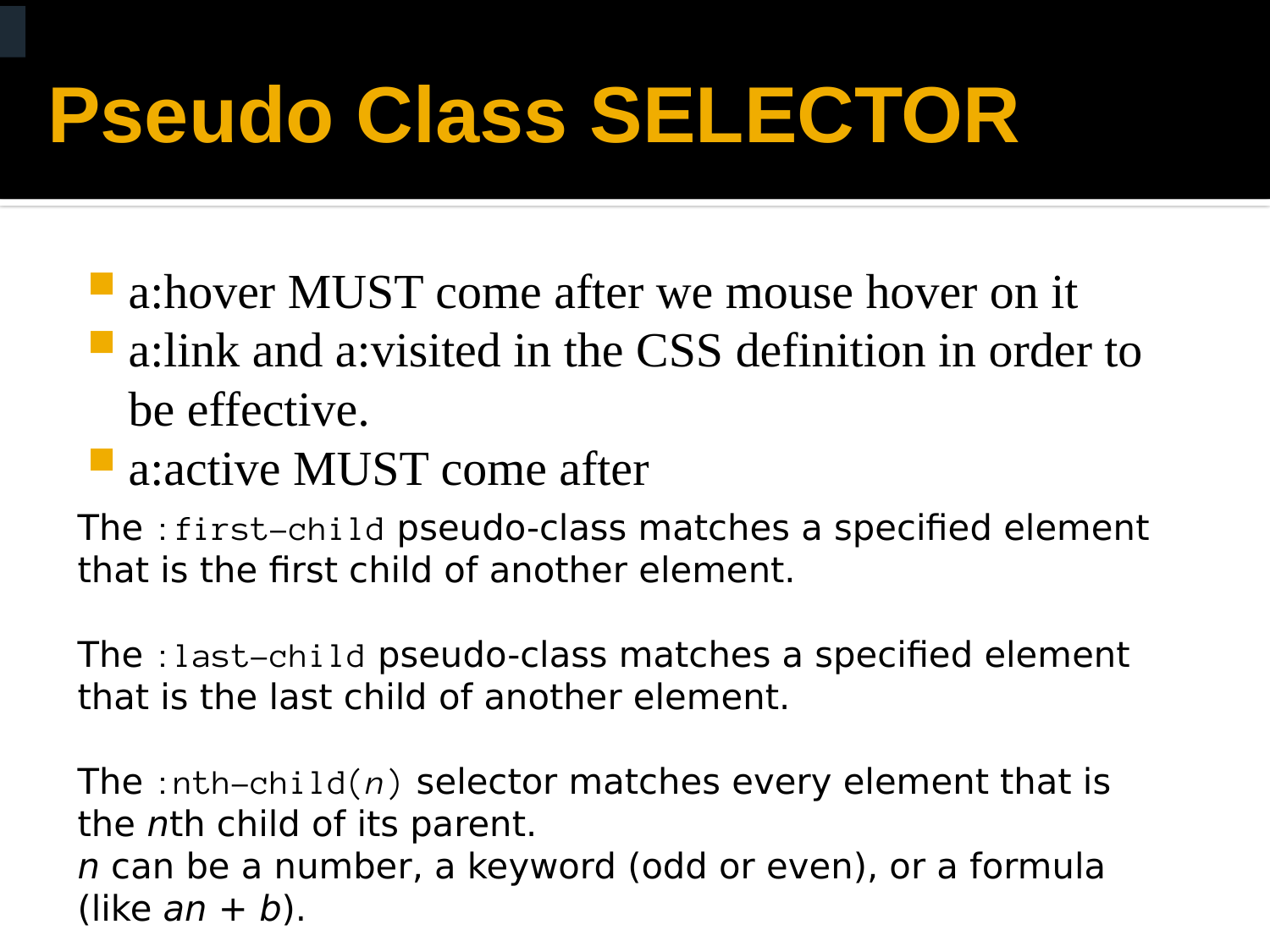

# Pseudo Class SELECTOR
a:hover MUST come after we mouse hover on it
a:link and a:visited in the CSS definition in order to be effective.
a:active MUST come after

The :first-child pseudo-class matches a specified element that is the first child of another element.

The :last-child pseudo-class matches a specified element that is the last child of another element.

The :nth-child(n) selector matches every element that is the nth child of its parent.
n can be a number, a keyword (odd or even), or a formula (like an + b).